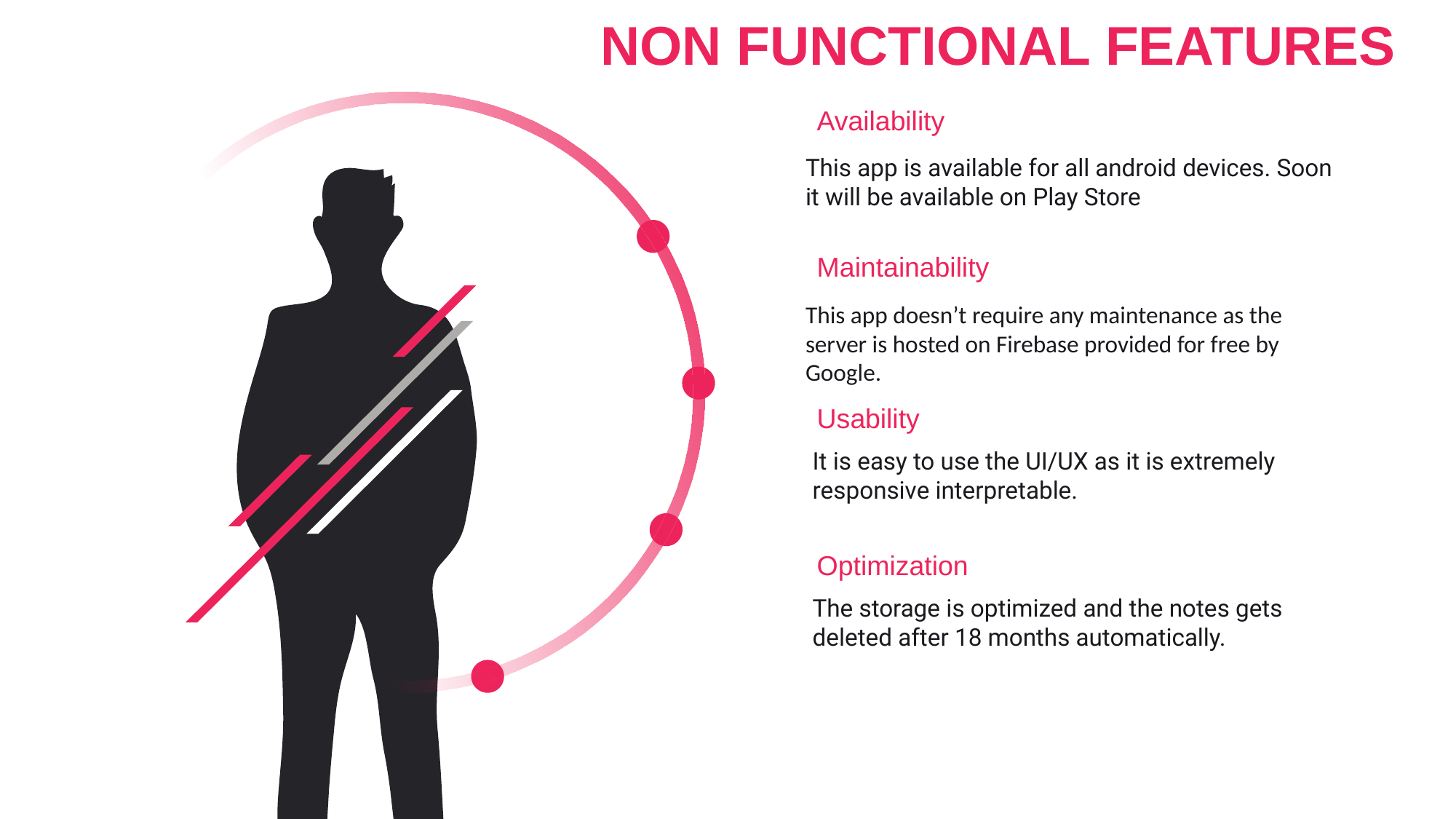

NON FUNCTIONAL FEATURES

Availability
This app is available for all android devices. Soon it will be available on Play Store

Maintainability

This app doesn’t require any maintenance as the server is hosted on Firebase provided for free by Google.

Usability

It is easy to use the UI/UX as it is extremely responsive interpretable.

Optimization
The storage is optimized and the notes gets deleted after 18 months automatically.